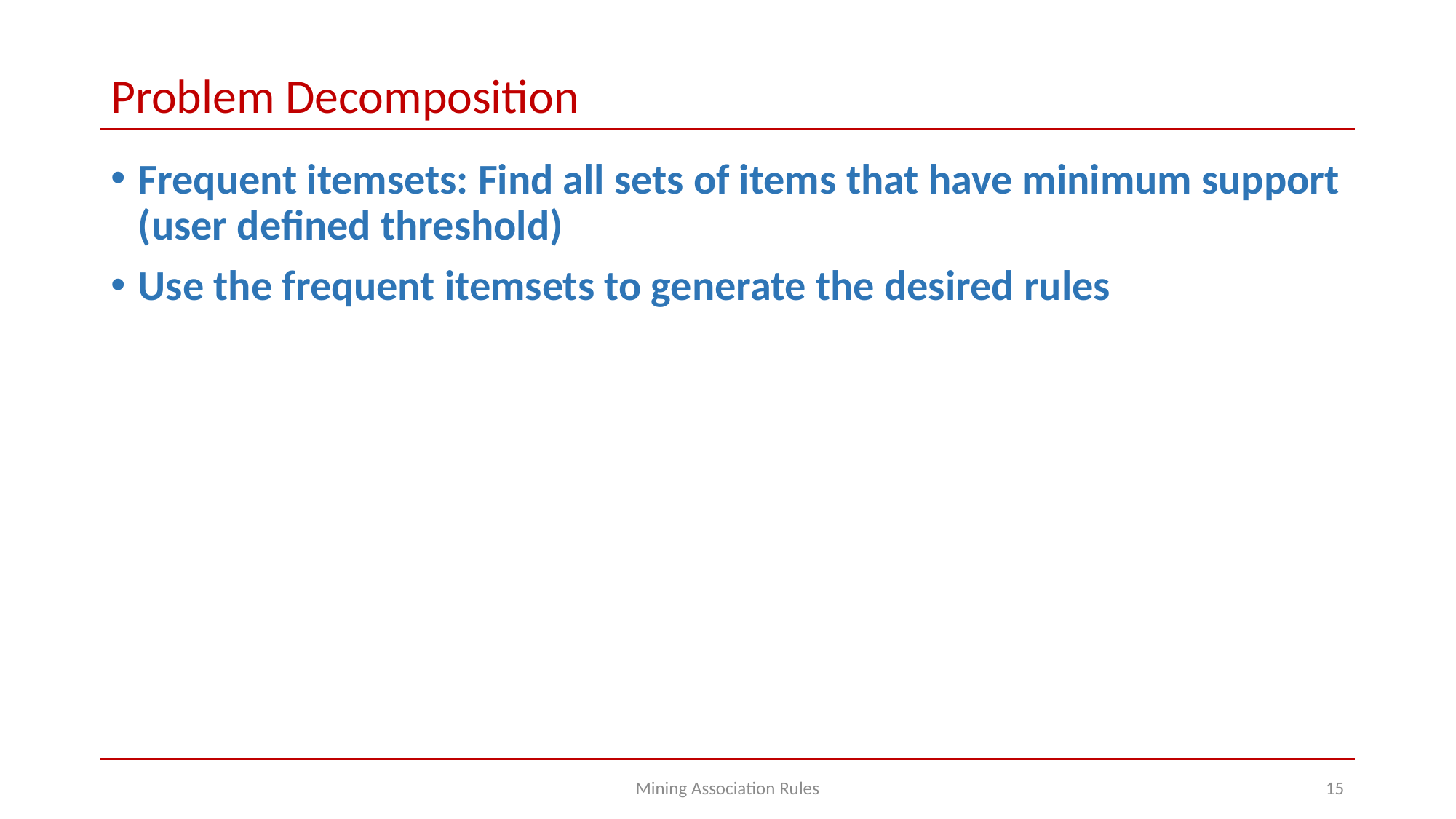

# Problem Decomposition
Frequent itemsets: Find all sets of items that have minimum support (user defined threshold)
Use the frequent itemsets to generate the desired rules

Mining Association Rules
15